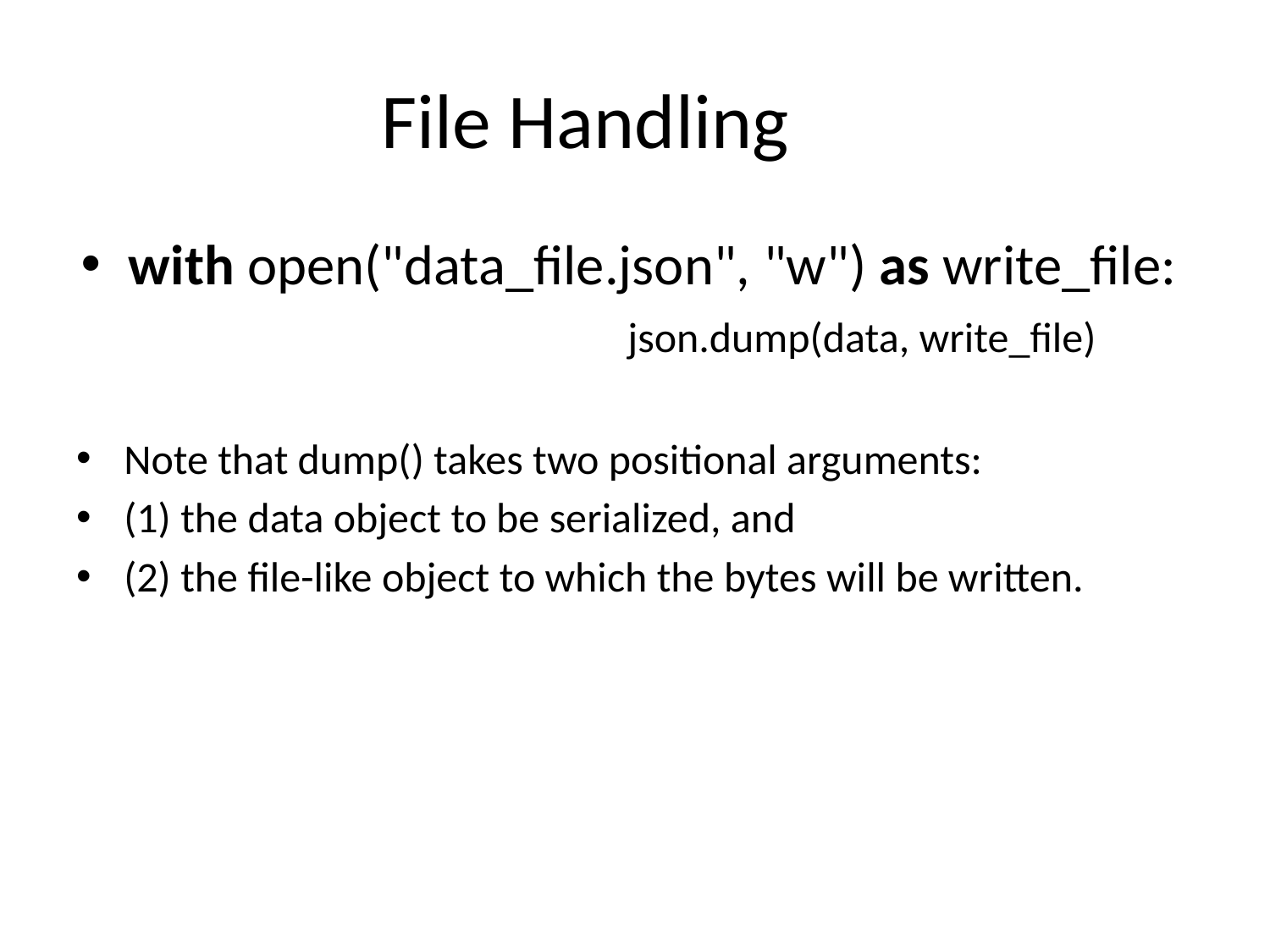

# File Handling
with open("data_file.json", "w") as write_file:                                  json.dump(data, write_file)

Note that dump() takes two positional arguments:
(1) the data object to be serialized, and
(2) the file-like object to which the bytes will be written.